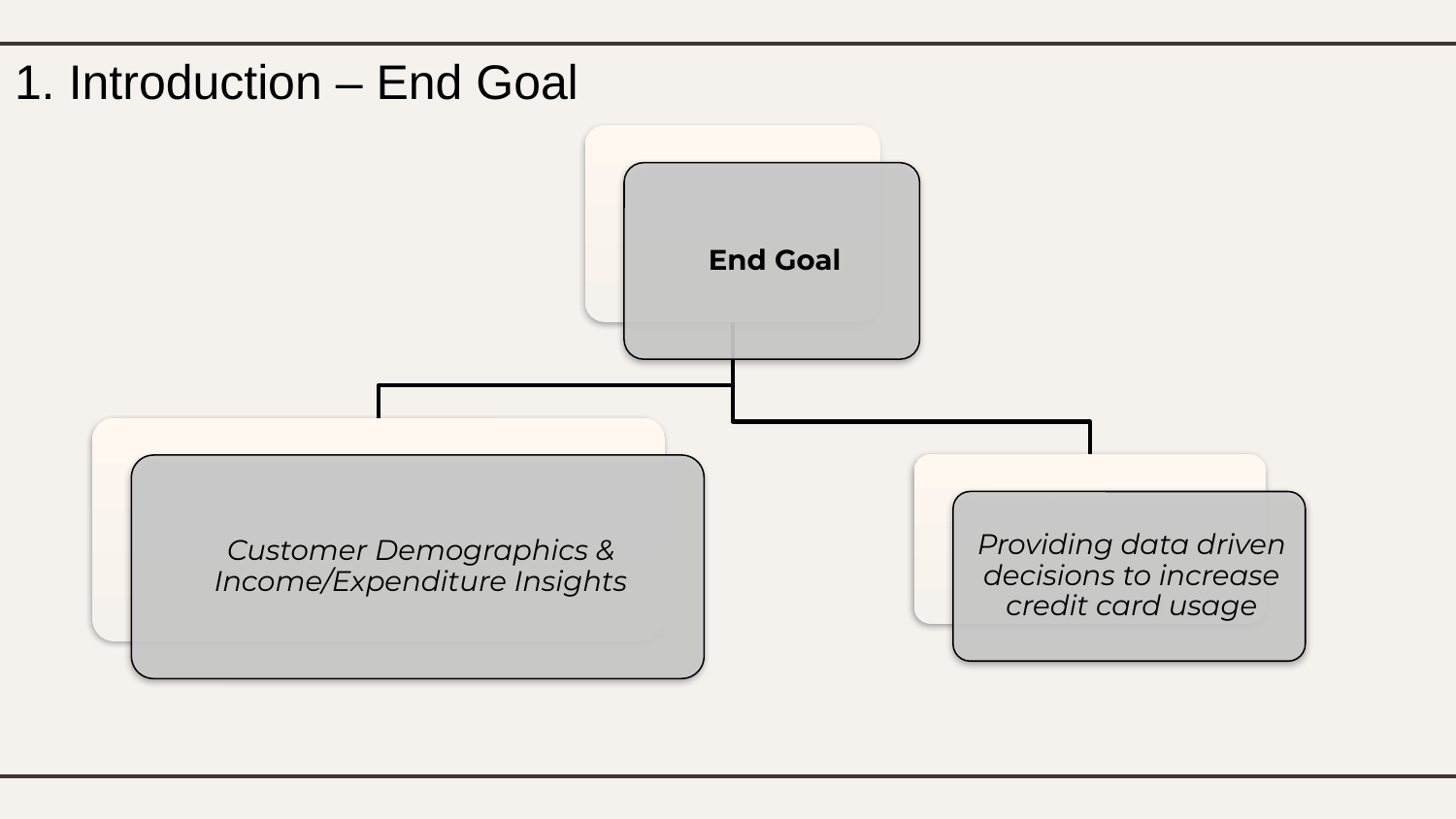

1. Introduction – End Goal
End Goal
Customer Demographics & Income/Expenditure Insights
Providing data driven decisions to increase credit card usage